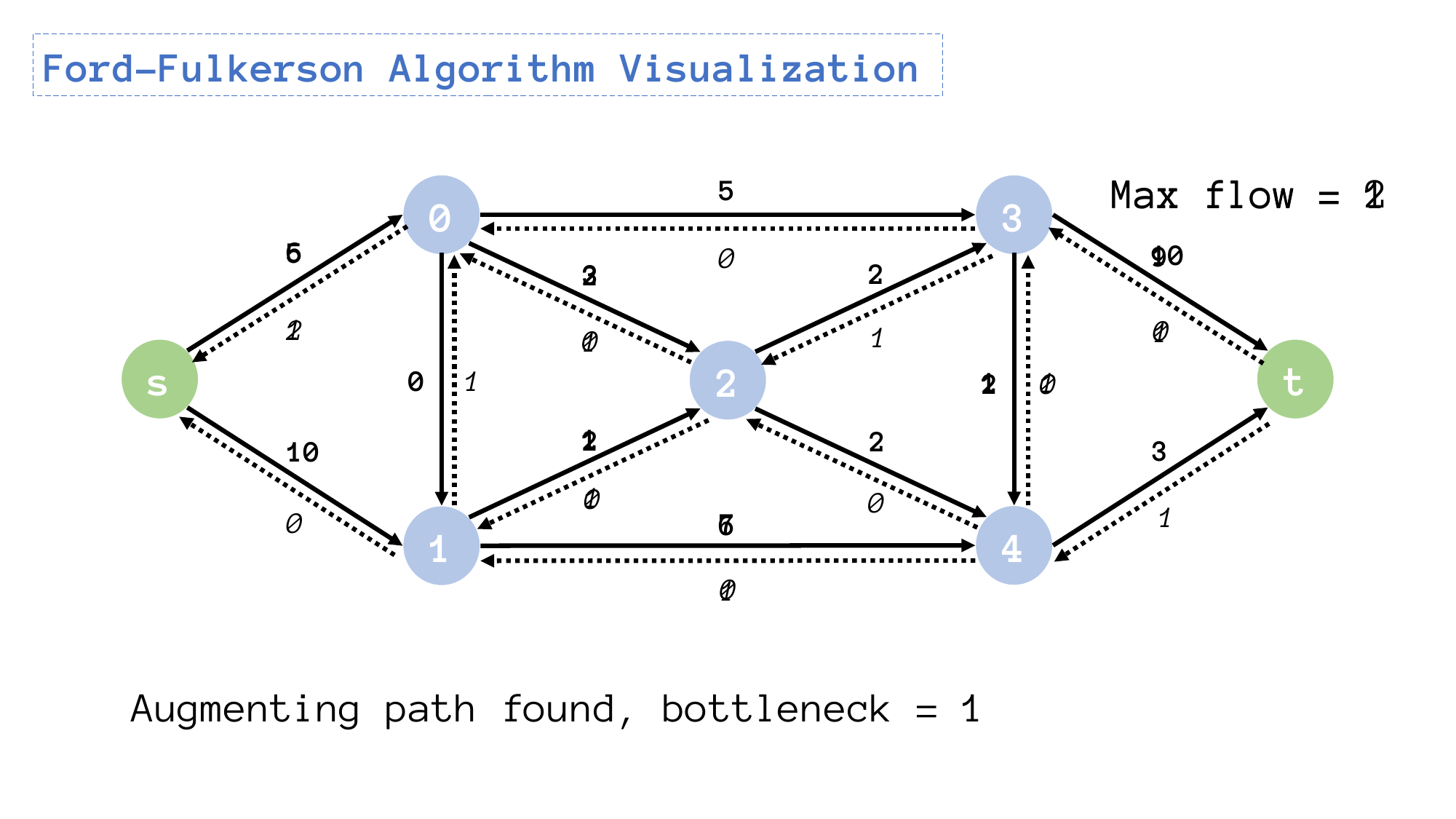

Ford-Fulkerson Algorithm Visualization
Max flow = 2
Max flow = 1
5
0
3
6
5
10
9
0
2
3
2
1
2
0
1
1
0
1
s
t
2
1
0
1
1
0
2
1
2
2
3
10
1
0
0
1
0
7
6
4
1
0
1
Augmenting path found, bottleneck = 1